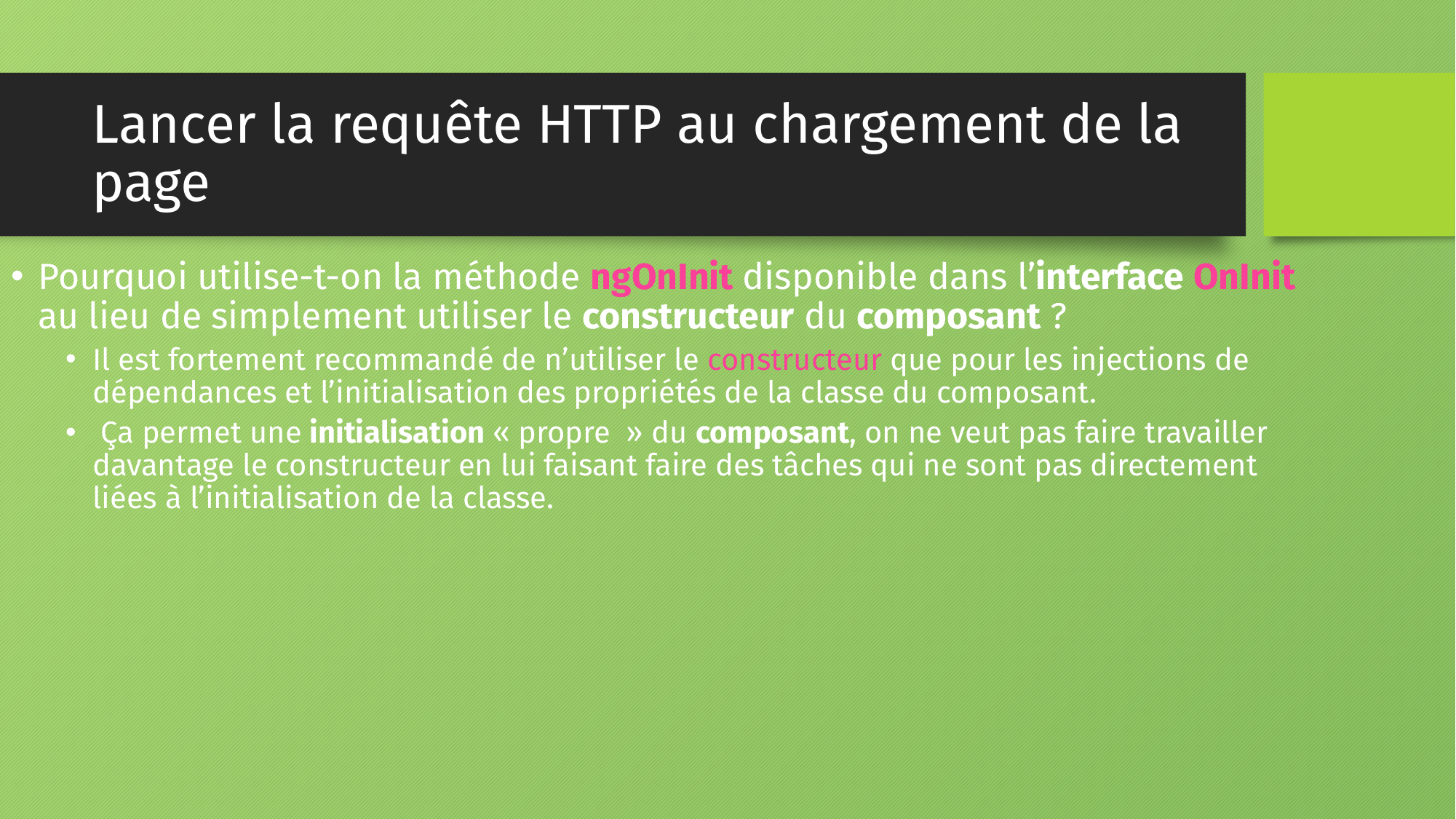

# Lancer la requête HTTP au chargement de la page
Pourquoi utilise-t-on la méthode ngOnInit disponible dans l’interface OnInit au lieu de simplement utiliser le constructeur du composant ?
Il est fortement recommandé de n’utiliser le constructeur que pour les injections de dépendances et l’initialisation des propriétés de la classe du composant.
 Ça permet une initialisation « propre  » du composant, on ne veut pas faire travailler davantage le constructeur en lui faisant faire des tâches qui ne sont pas directement liées à l’initialisation de la classe.